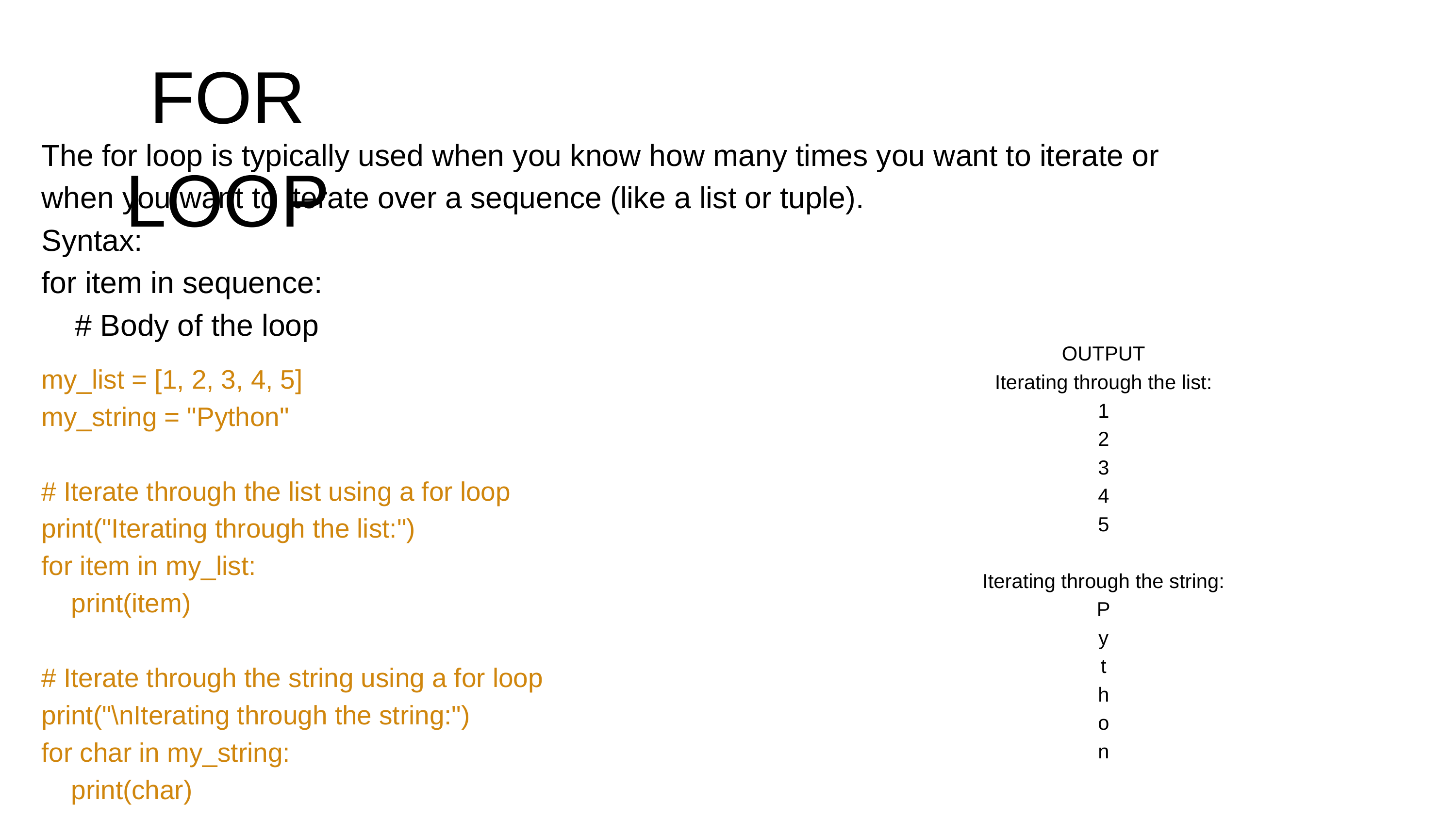

FOR LOOP
The for loop is typically used when you know how many times you want to iterate or when you want to iterate over a sequence (like a list or tuple).
Syntax:
for item in sequence:
    # Body of the loop

my_list = [1, 2, 3, 4, 5]
my_string = "Python"

# Iterate through the list using a for loop
print("Iterating through the list:")
for item in my_list:
    print(item)

# Iterate through the string using a for loop
print("\nIterating through the string:")
for char in my_string:
    print(char)
OUTPUT
Iterating through the list:
1
2
3
4
5

Iterating through the string:
P
y
t
h
o
n